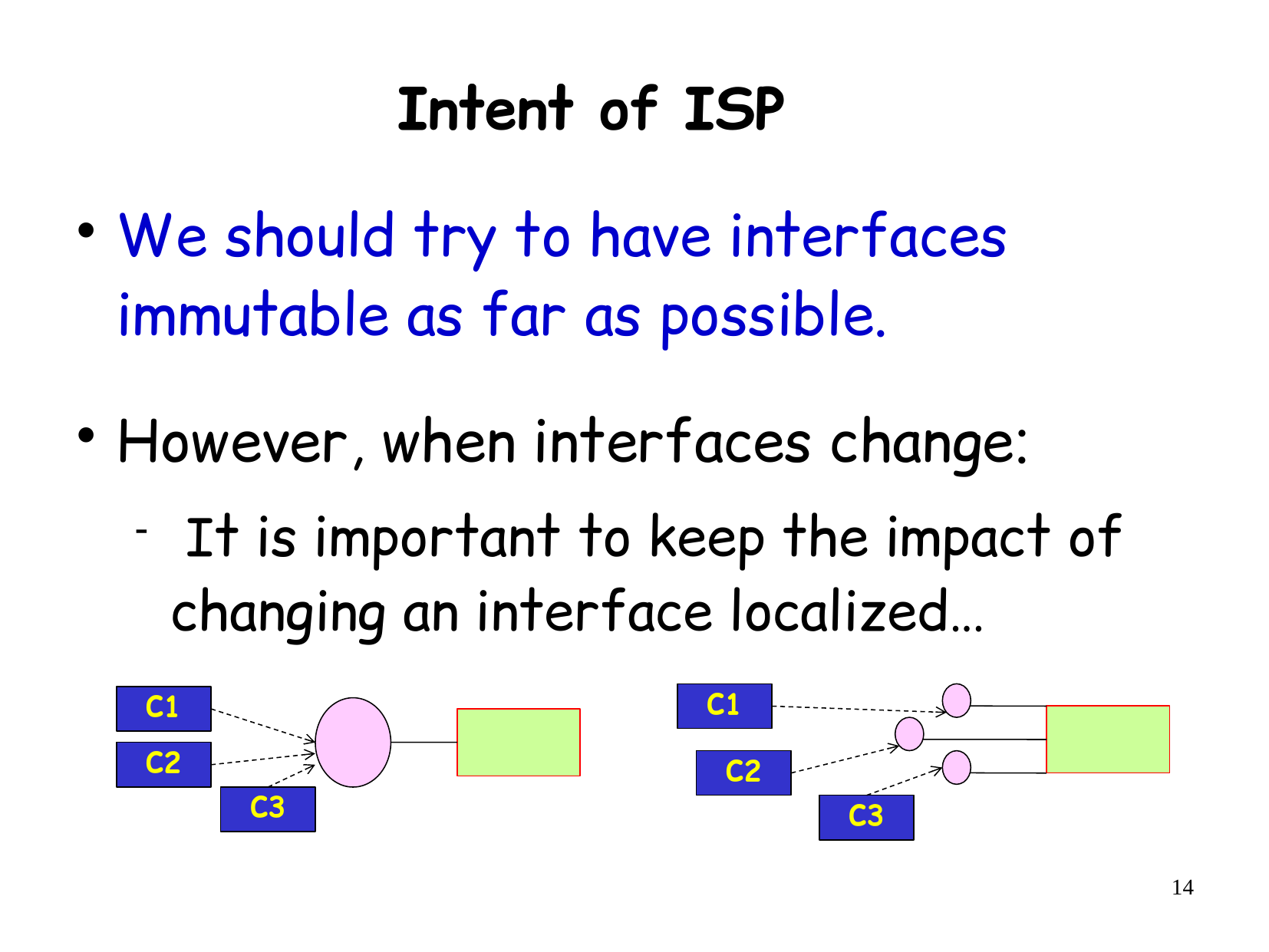

Intent of ISP
We should try to have interfaces immutable as far as possible.
However, when interfaces change:
 It is important to keep the impact of changing an interface localized…
C1

C2

C3
C1

C2
C3